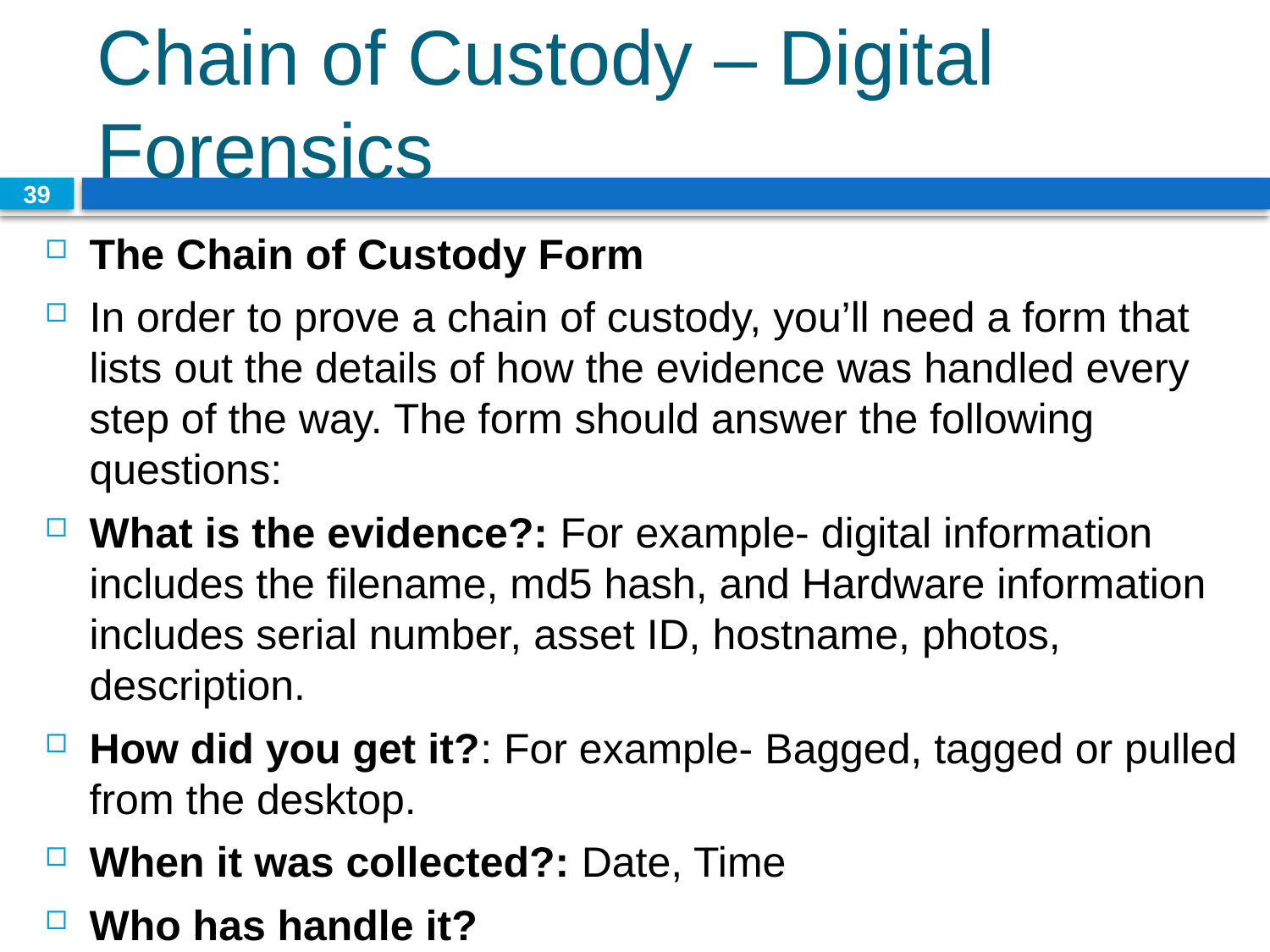

# Chain of Custody – Digital Forensics
39
The Chain of Custody Form
In order to prove a chain of custody, you’ll need a form that lists out the details of how the evidence was handled every step of the way. The form should answer the following questions:
What is the evidence?: For example- digital information includes the filename, md5 hash, and Hardware information includes serial number, asset ID, hostname, photos, description.
How did you get it?: For example- Bagged, tagged or pulled from the desktop.
When it was collected?: Date, Time
Who has handle it?